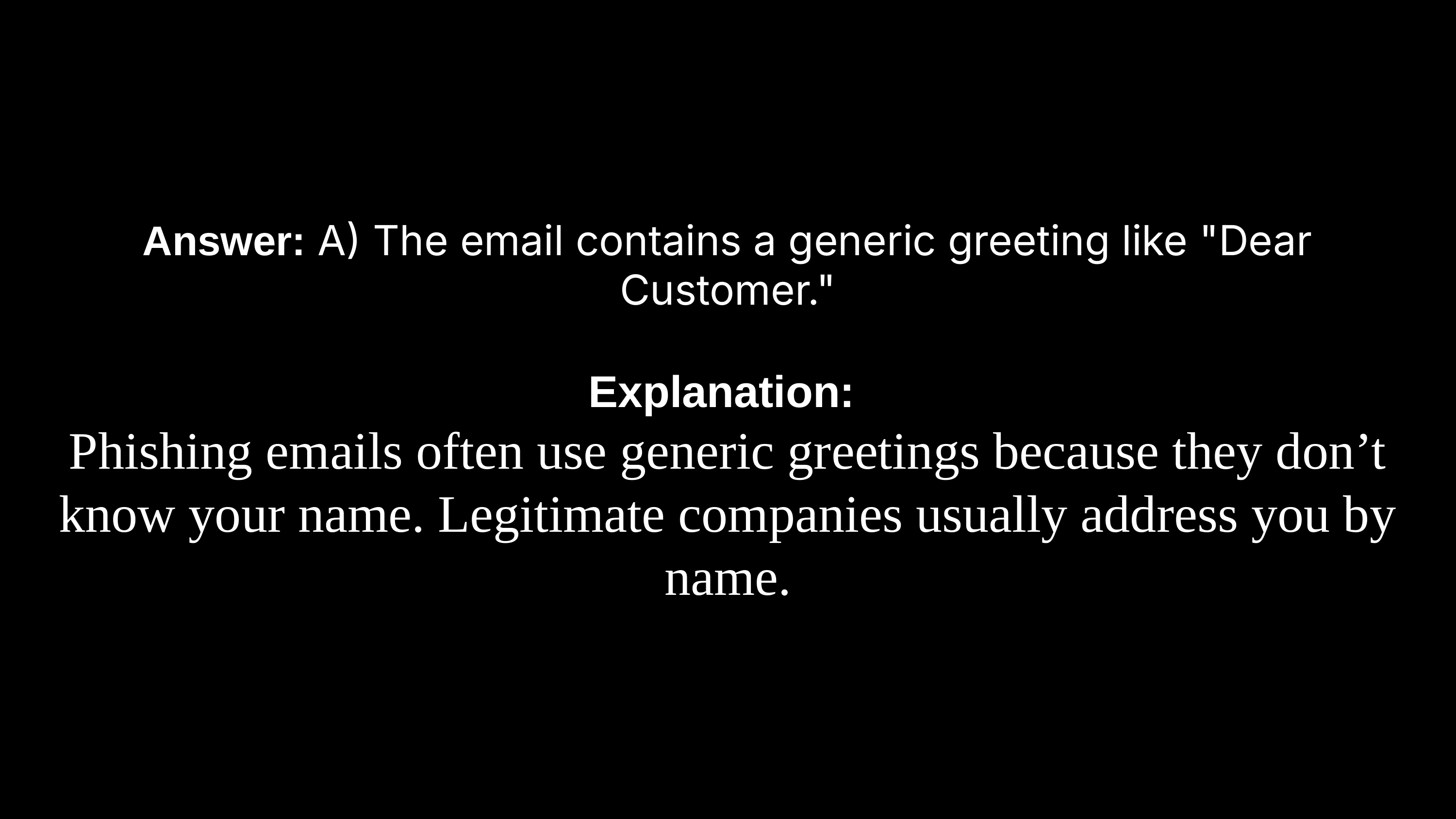

Answer: A) The email contains a generic greeting like "Dear Customer."

Explanation:
Phishing emails often use generic greetings because they don’t know your name. Legitimate companies usually address you by name.